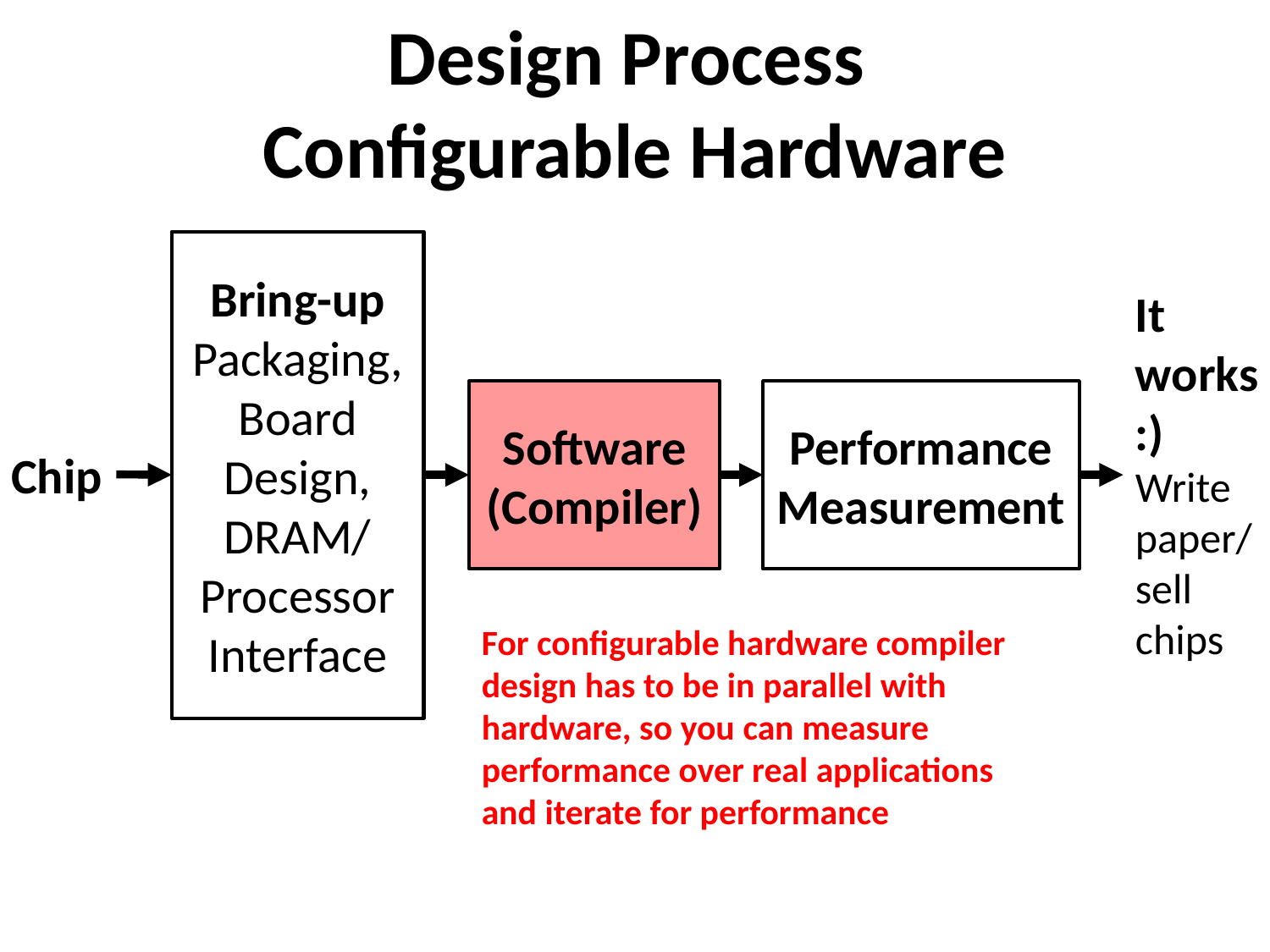

# Design Process Configurable Hardware
Bring-up
Packaging, Board Design, DRAM/
Processor Interface
It works :)
Write paper/sell chips
Software (Compiler)
Performance Measurement
Chip
For configurable hardware compiler design has to be in parallel with hardware, so you can measure performance over real applications and iterate for performance